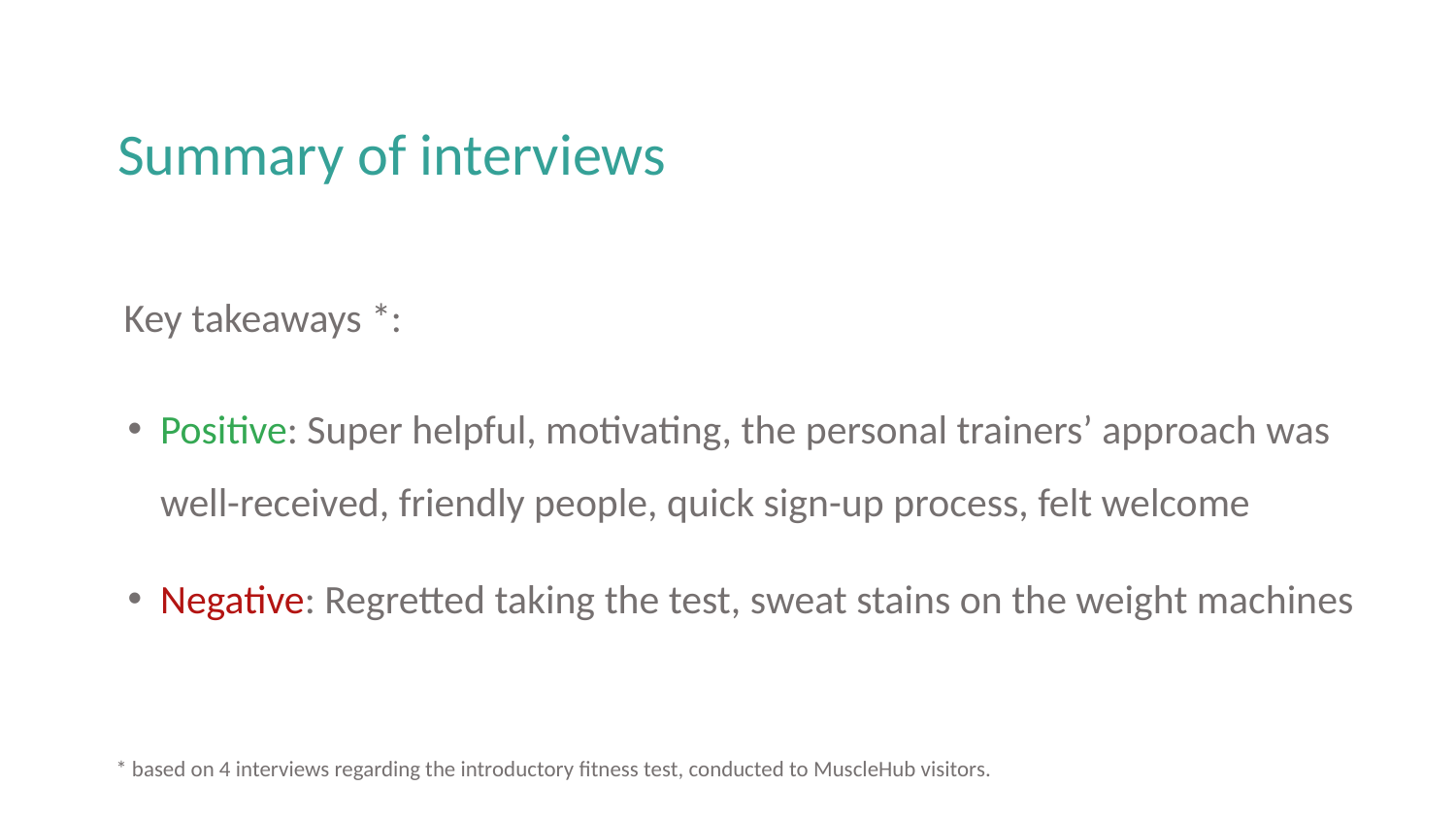

Summary of interviews
Key takeaways *:

Positive: Super helpful, motivating, the personal trainers’ approach was well-received, friendly people, quick sign-up process, felt welcome

Negative: Regretted taking the test, sweat stains on the weight machines
* based on 4 interviews regarding the introductory fitness test, conducted to MuscleHub visitors.